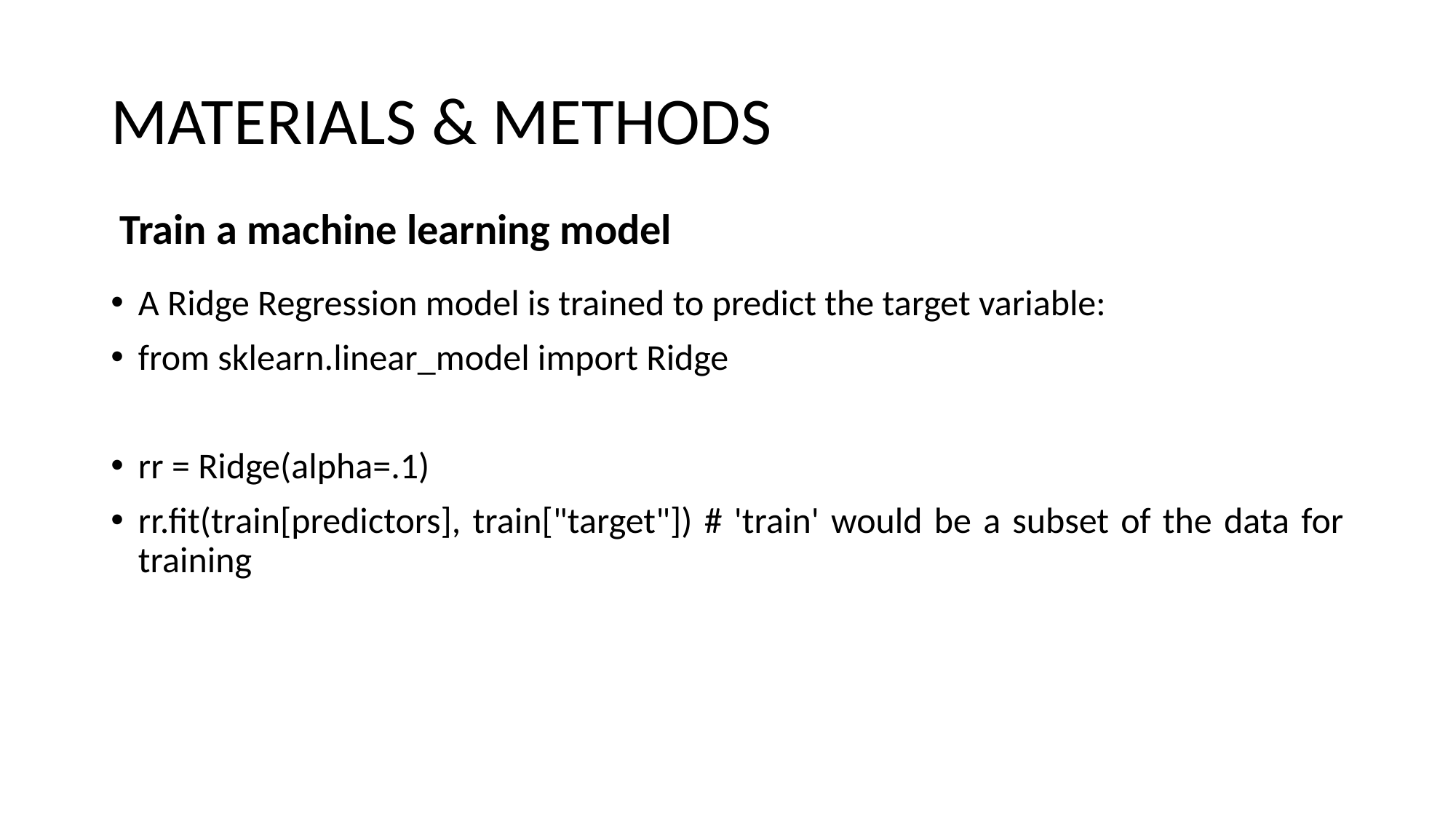

# MATERIALS & METHODS
Train a machine learning model
A Ridge Regression model is trained to predict the target variable:
from sklearn.linear_model import Ridge

rr = Ridge(alpha=.1)
rr.fit(train[predictors], train["target"]) # 'train' would be a subset of the data for training